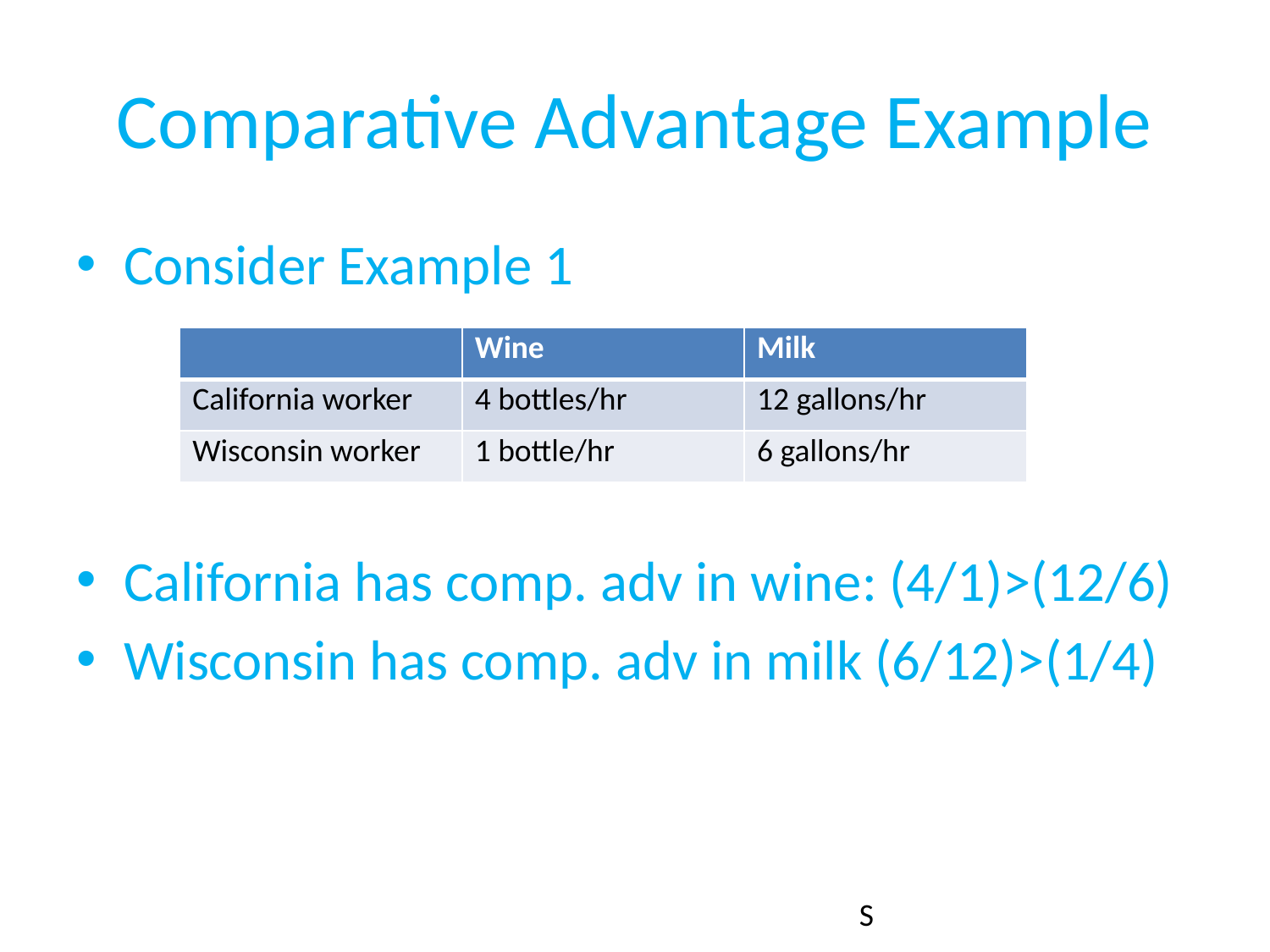

# Comparative Advantage Example
Consider Example 1

California has comp. adv in wine: (4/1)>(12/6)
Wisconsin has comp. adv in milk (6/12)>(1/4)
|  | Wine | Milk |
| --- | --- | --- |
| California worker | 4 bottles/hr | 12 gallons/hr |
| Wisconsin worker | 1 bottle/hr | 6 gallons/hr |
S